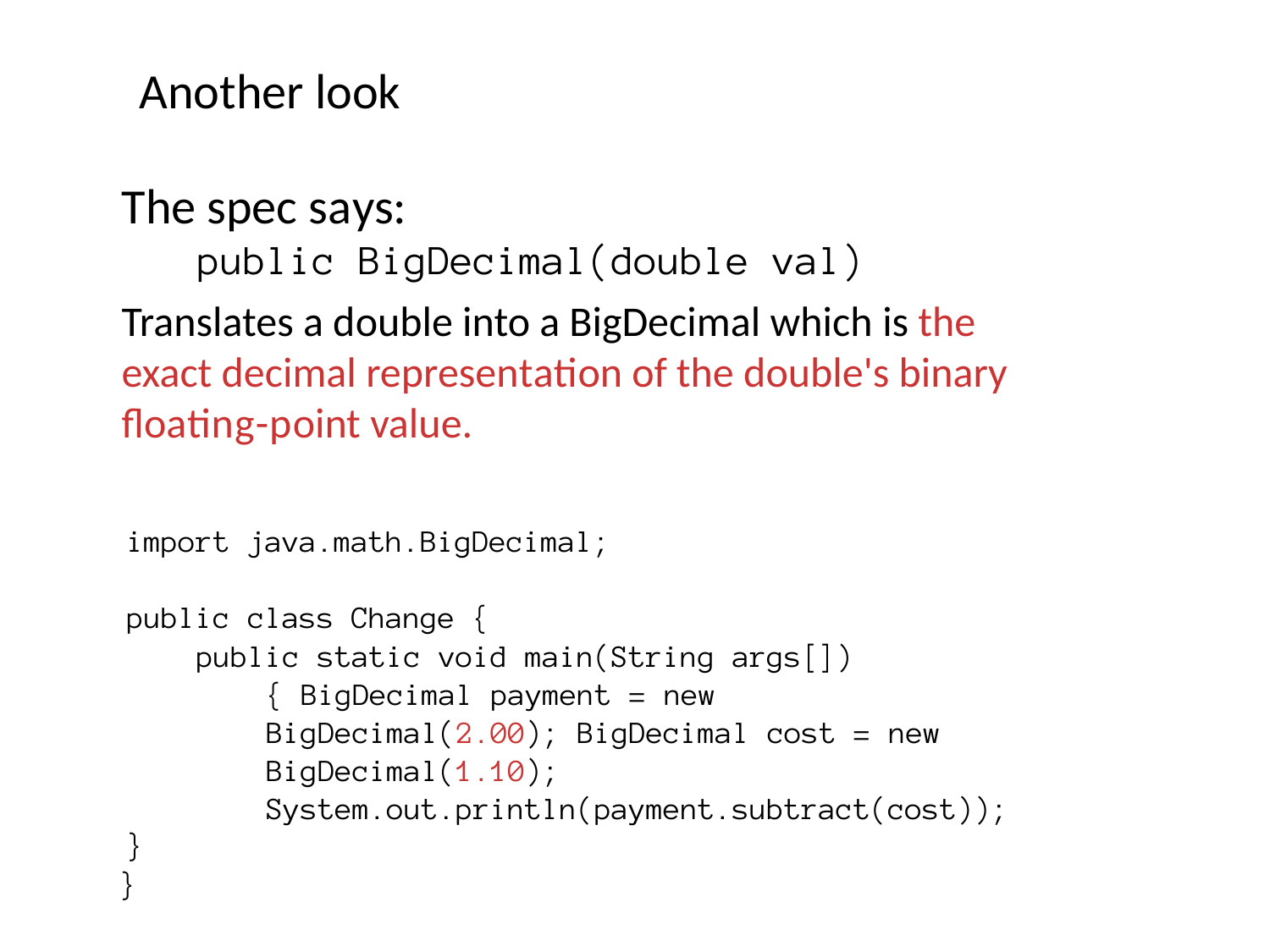

Another look
The spec says:
public BigDecimal(double val)

Translates a double into a BigDecimal which is the exact decimal representation of the double's binary ﬂoating-point value.

import java.math.BigDecimal; public class Change {
public static void main(String args[]) { BigDecimal payment = new BigDecimal(2.00); BigDecimal cost = new BigDecimal(1.10); System.out.println(payment.subtract(cost));
}
}